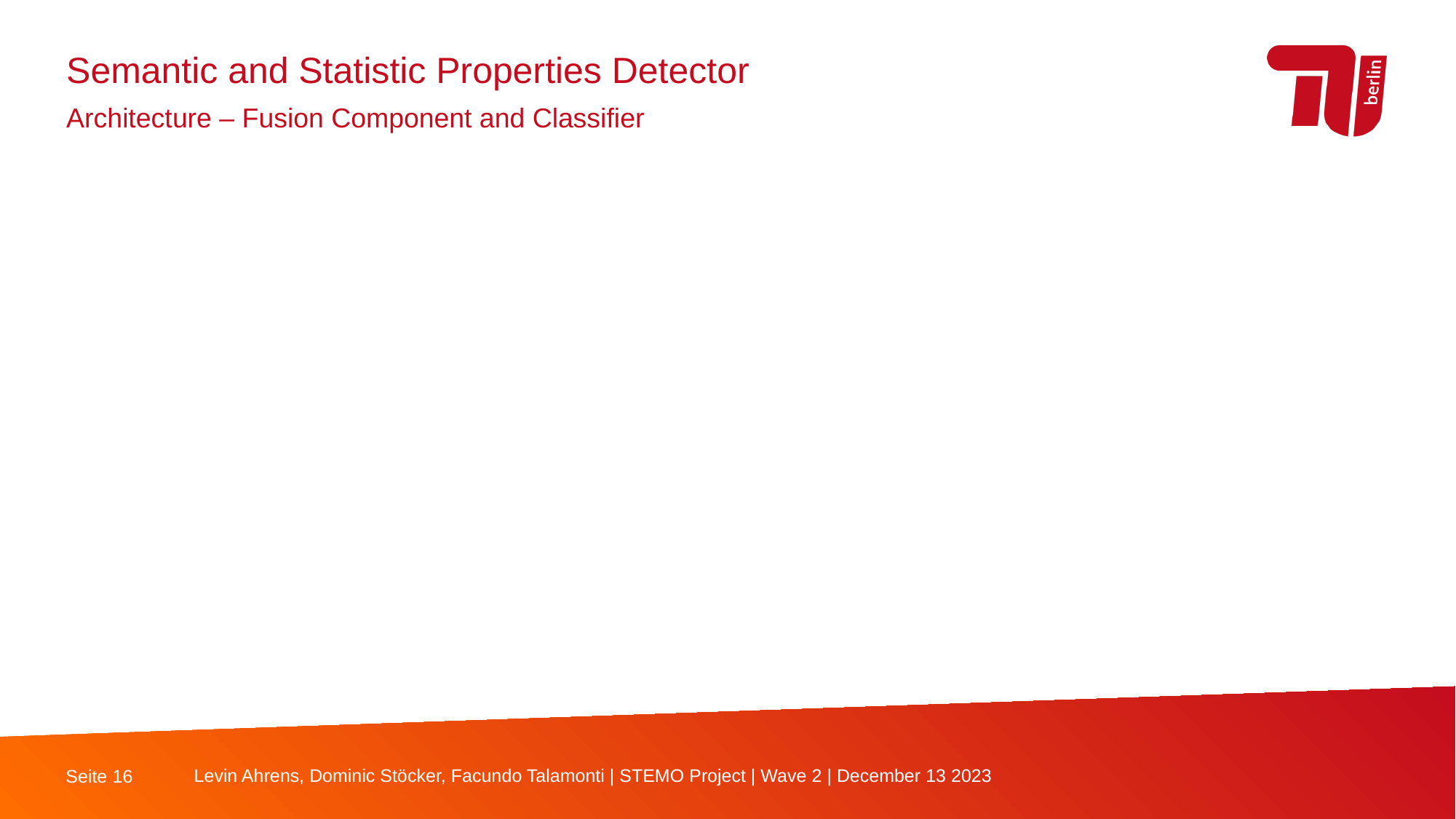

Semantic and Statistic Properties Detector
Architecture – Fusion Component and Classifier